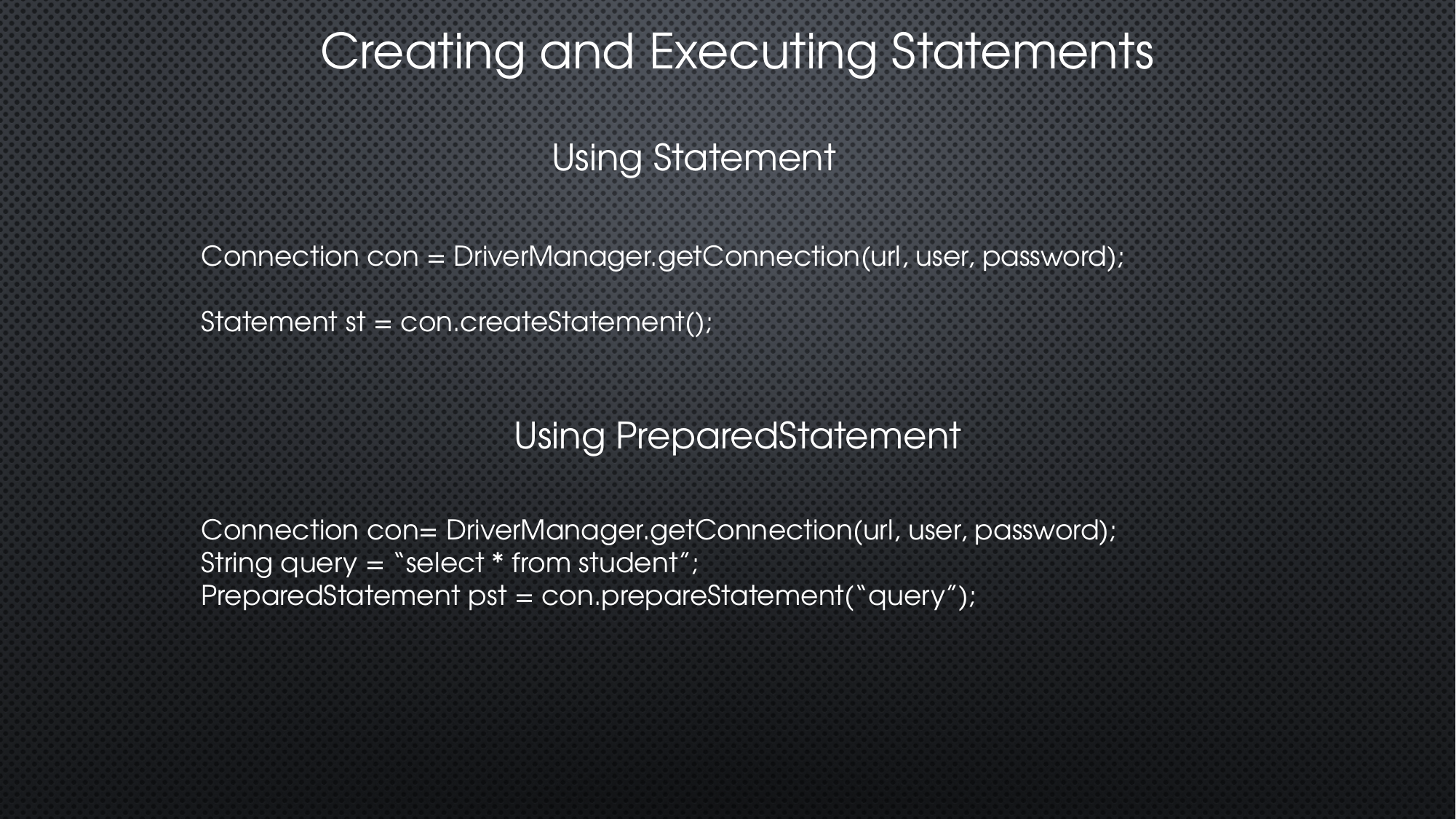

Creating and Executing Statements
Using Statement
Connection con = DriverManager.getConnection(url, user, password);

Statement st = con.createStatement();
Using PreparedStatement
Connection con= DriverManager.getConnection(url, user, password);
String query = “select * from student”;
PreparedStatement pst = con.prepareStatement(“query”);